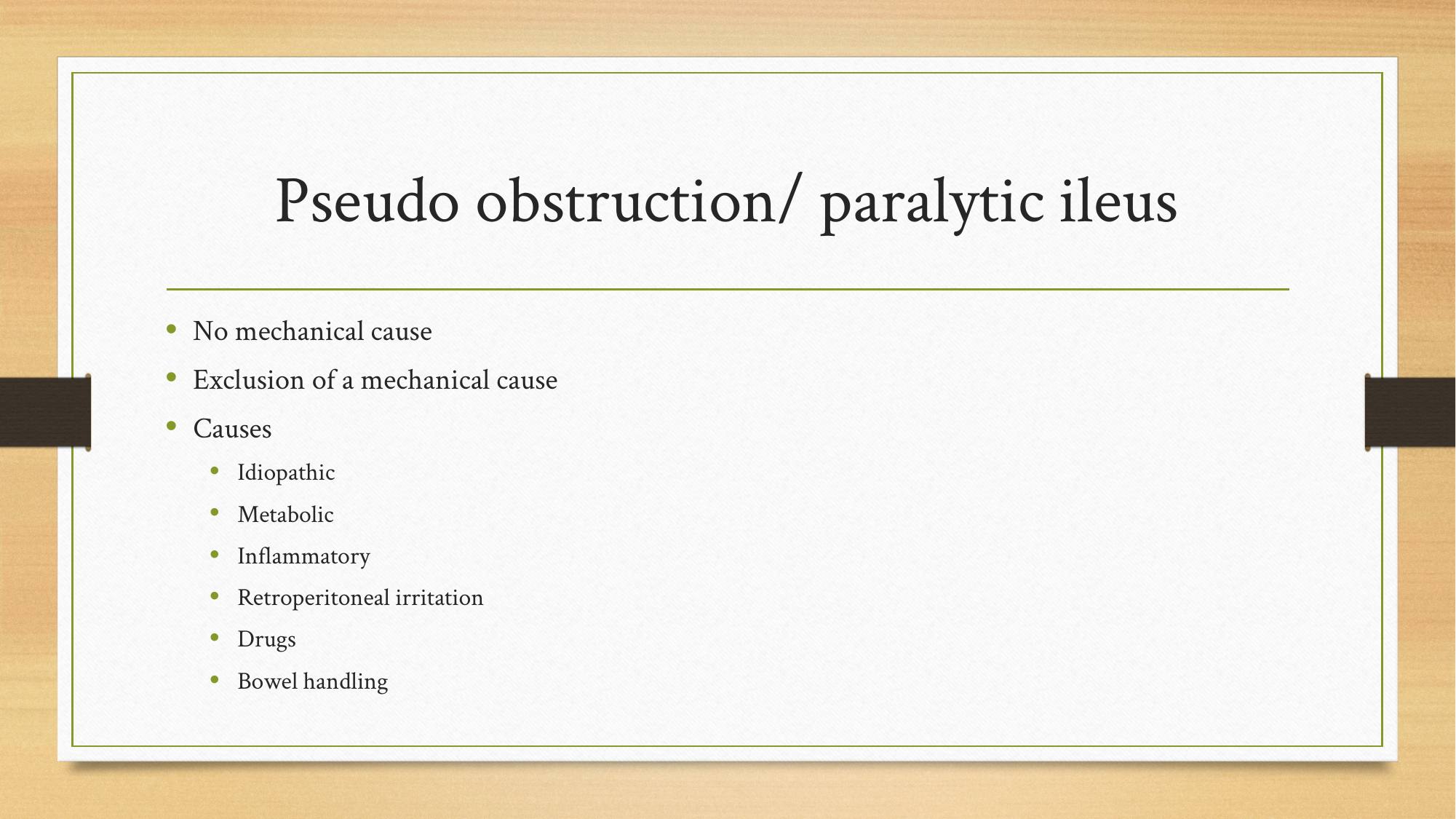

# Pseudo obstruction/ paralytic ileus
No mechanical cause
Exclusion of a mechanical cause
Causes
Idiopathic
Metabolic
Inflammatory
Retroperitoneal irritation
Drugs
Bowel handling